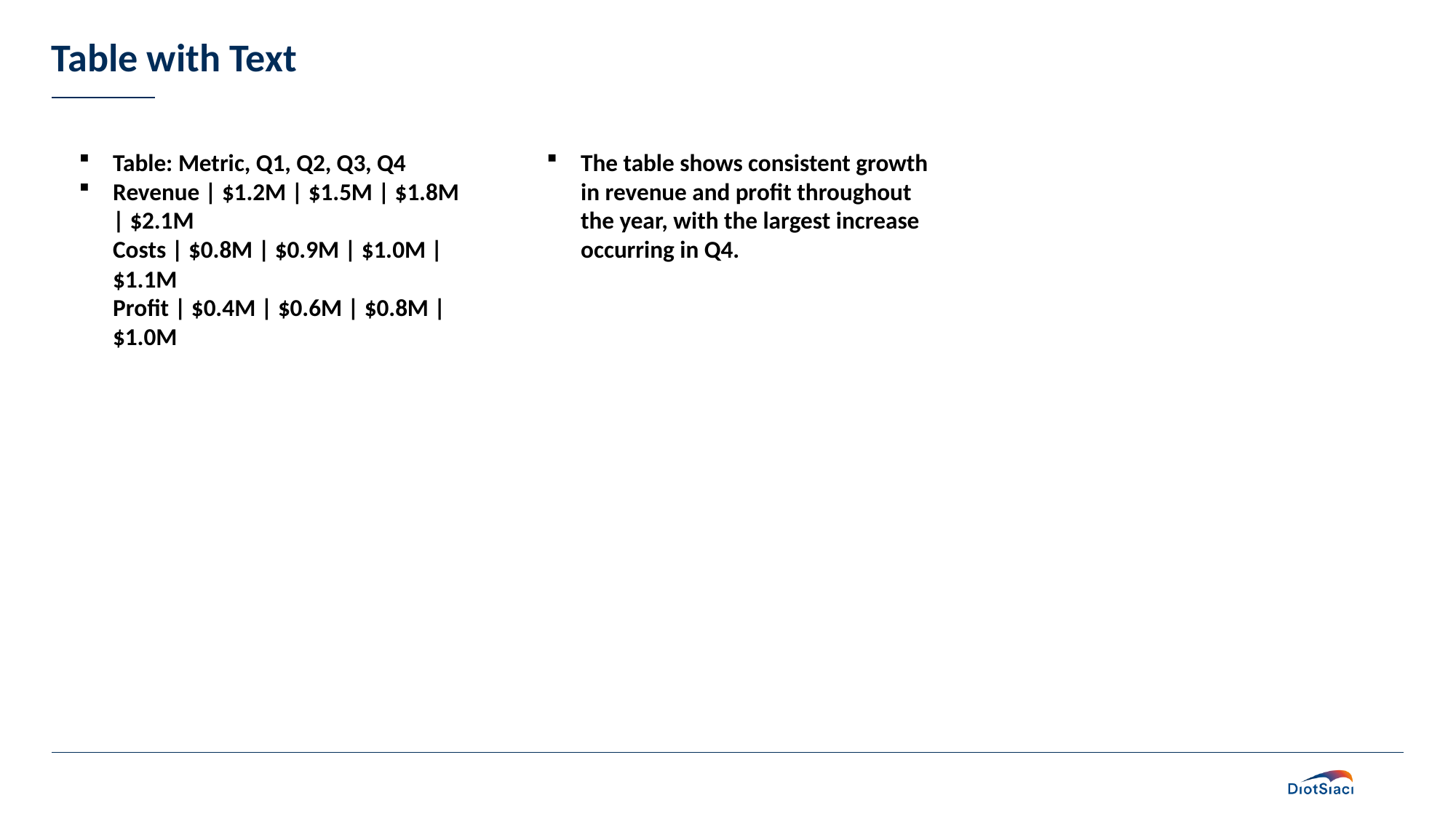

# Table with Text
Table: Metric, Q1, Q2, Q3, Q4
Revenue | $1.2M | $1.5M | $1.8M | $2.1M
Costs | $0.8M | $0.9M | $1.0M | $1.1M
Profit | $0.4M | $0.6M | $0.8M | $1.0M
The table shows consistent growth in revenue and profit throughout the year, with the largest increase occurring in Q4.